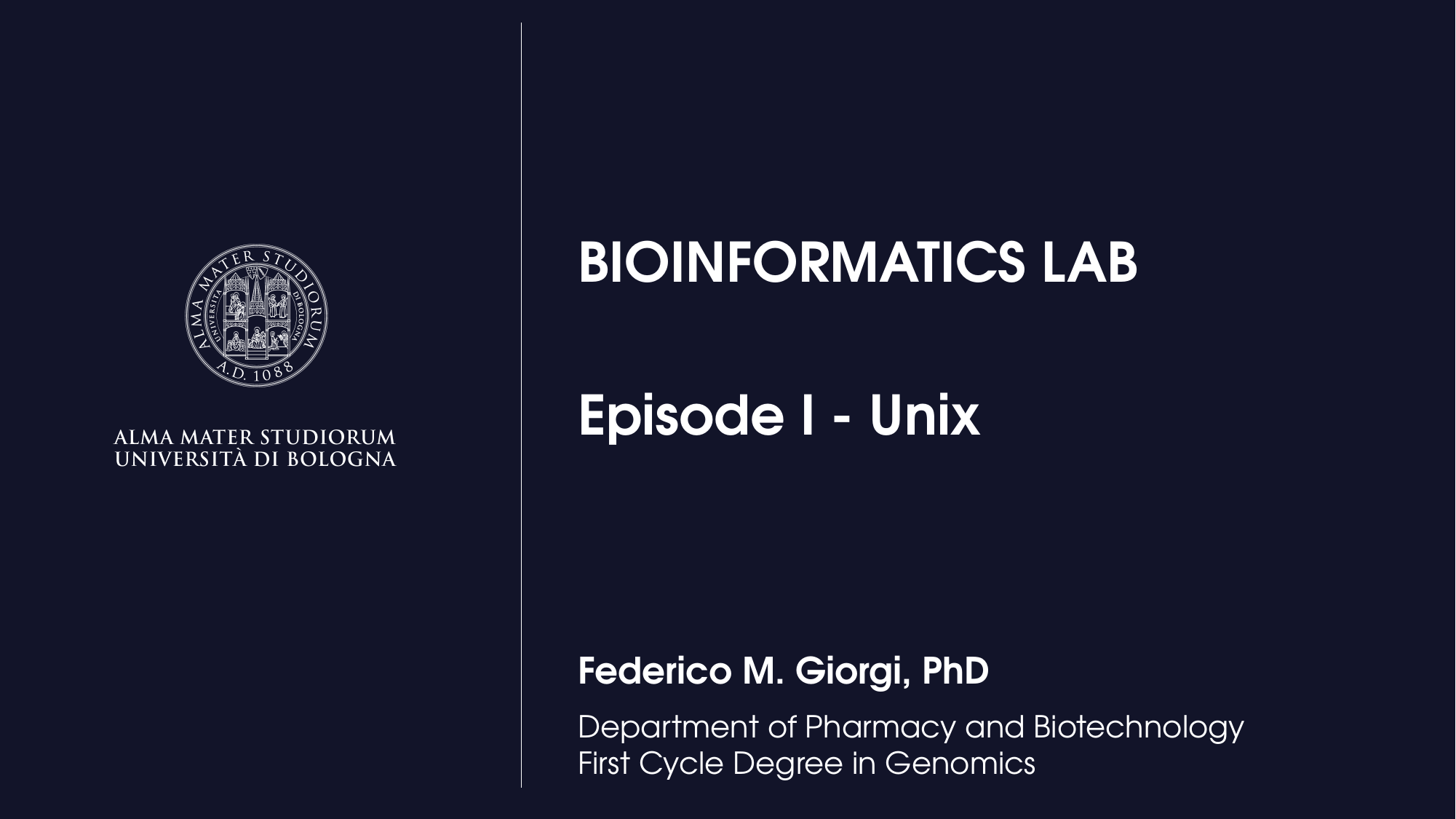

BIOINFORMATICS LAB

Episode I - Unix
Federico M. Giorgi, PhD
Department of Pharmacy and Biotechnology
First Cycle Degree in Genomics